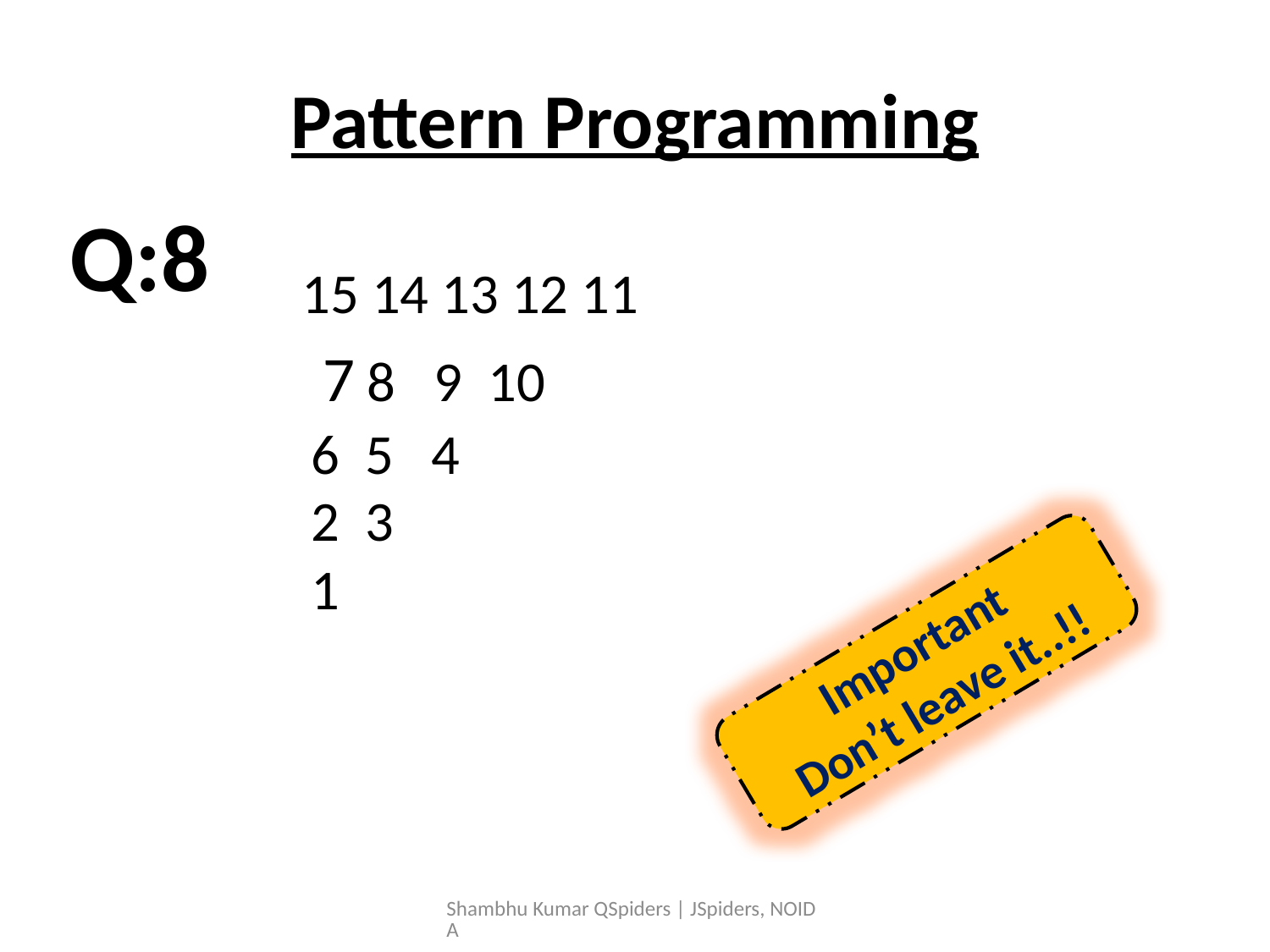

# Pattern Programming

Q:8

      15 14 13 12 11
     7 8   9  10
 6  5   4
 2  3
 1

Important
Don’t leave it..!!
Shambhu Kumar QSpiders | JSpiders, NOIDA